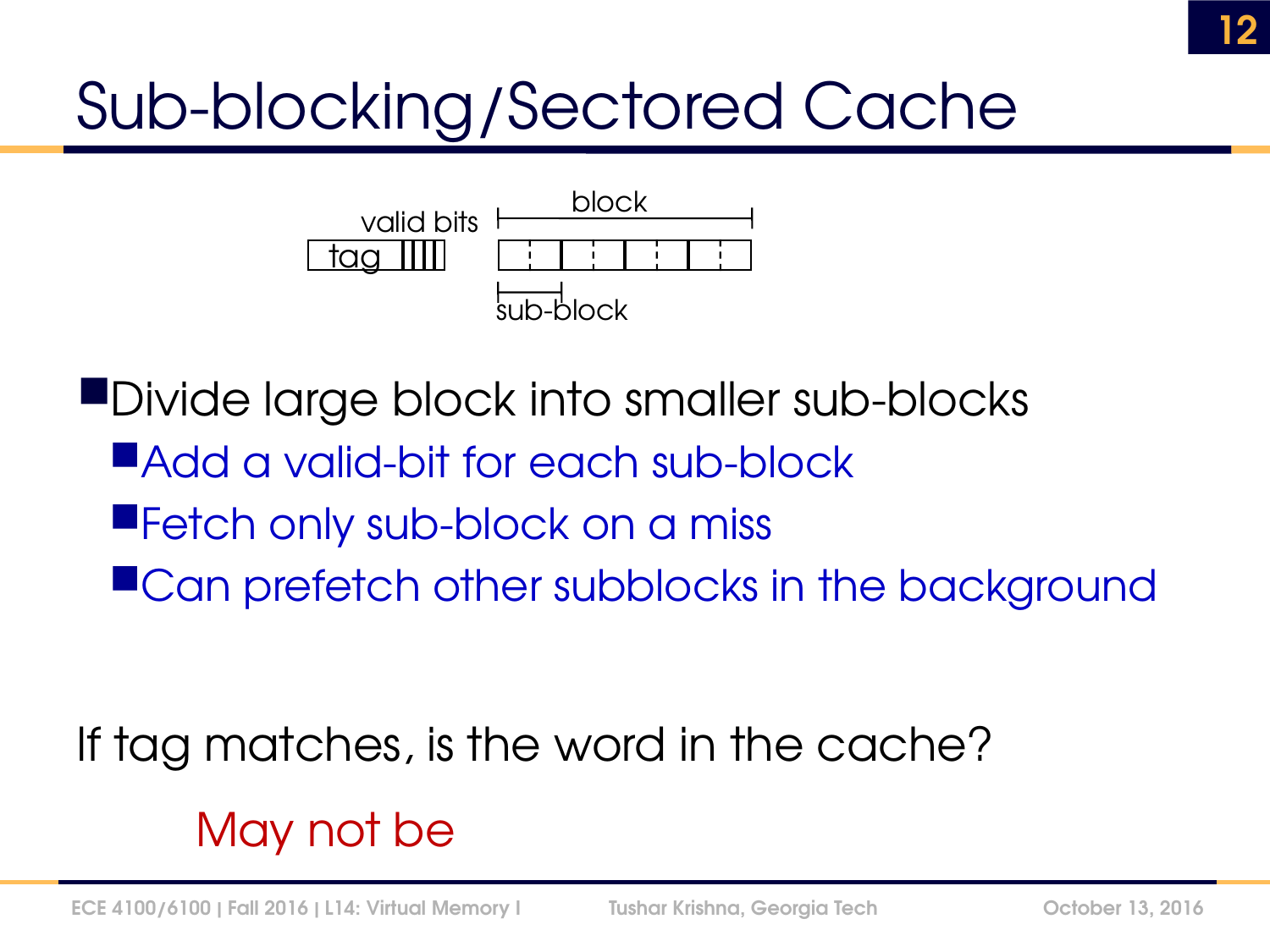

12
# Sub-blocking/Sectored Cache
block
valid bits

tag

sub-block

Divide large block into smaller sub-blocks
Add a valid-bit for each sub-block
Fetch only sub-block on a miss
Can prefetch other subblocks in the background

If tag matches, is the word in the cache?
	May not be

ECE 4100/6100 | Fall 2016 | L14: Virtual Memory I                Tushar Krishna, Georgia Tech
October 13, 2016